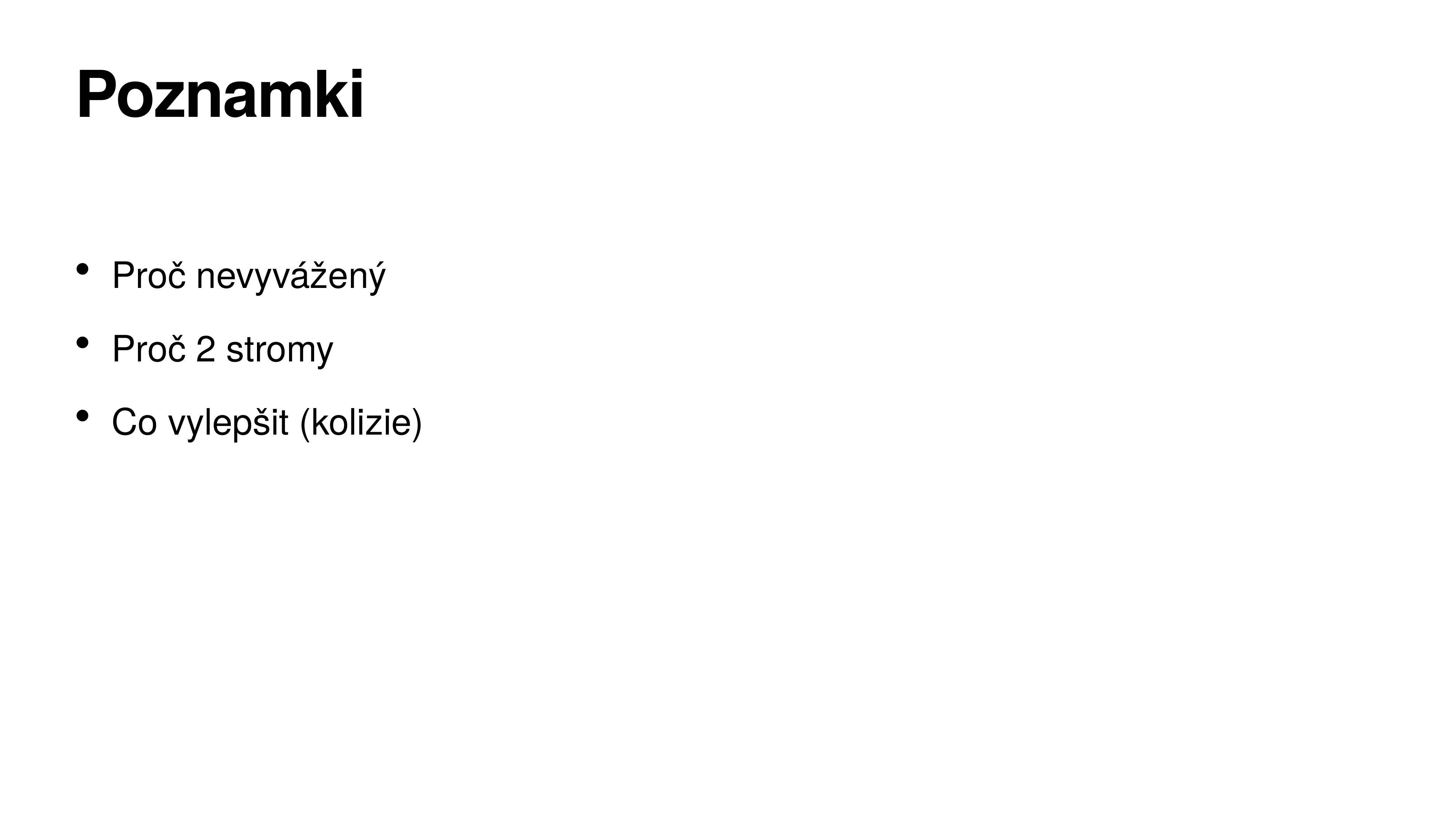

# Poznamki
Proč nevyvážený
Proč 2 stromy
Co vylepšit (kolizie)